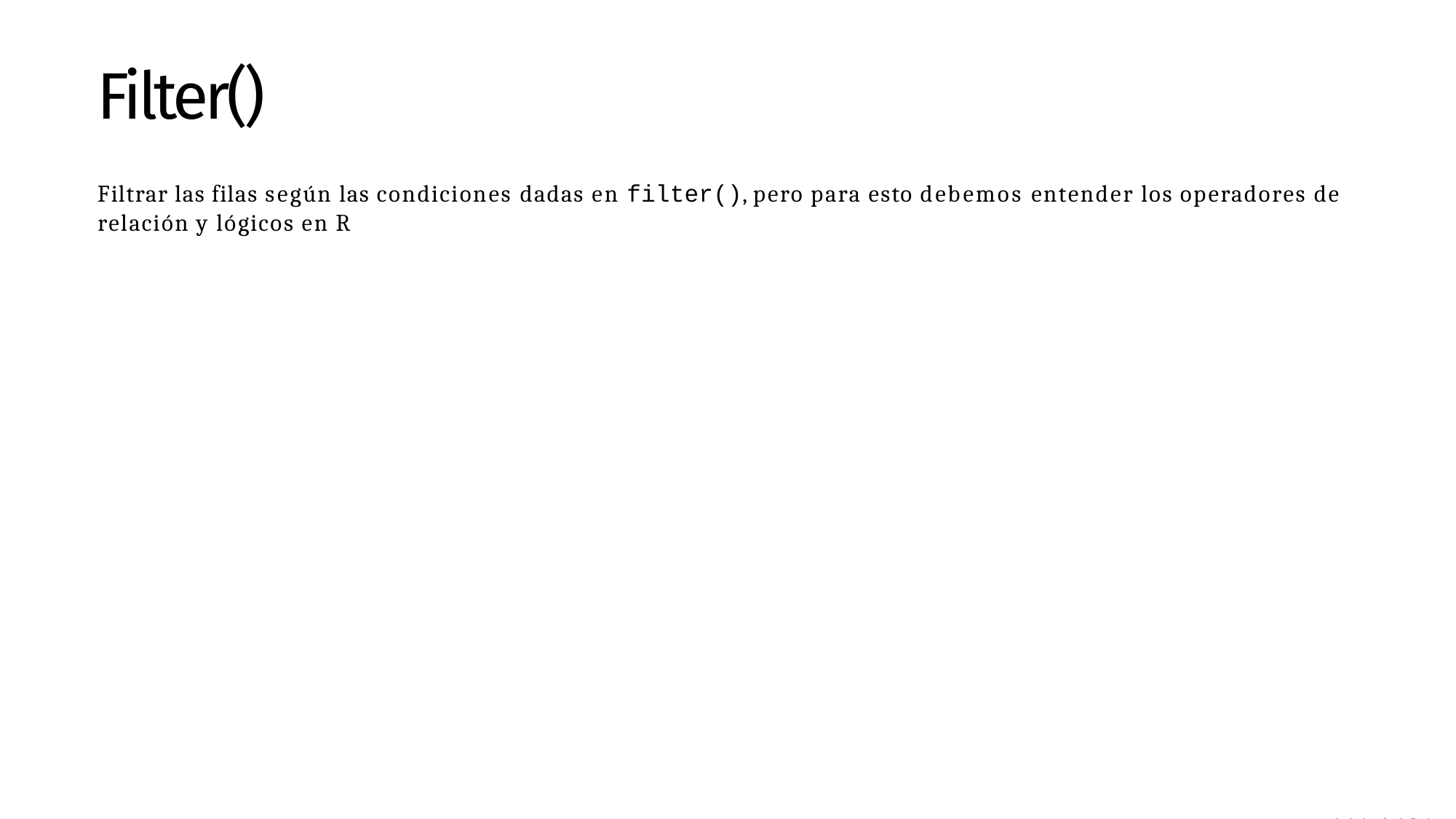

Filter()
Filtrar las filas según las condiciones dadas en filter(), pero para esto debemos entender los operadores de  relación y lógicos en R
111 / 136